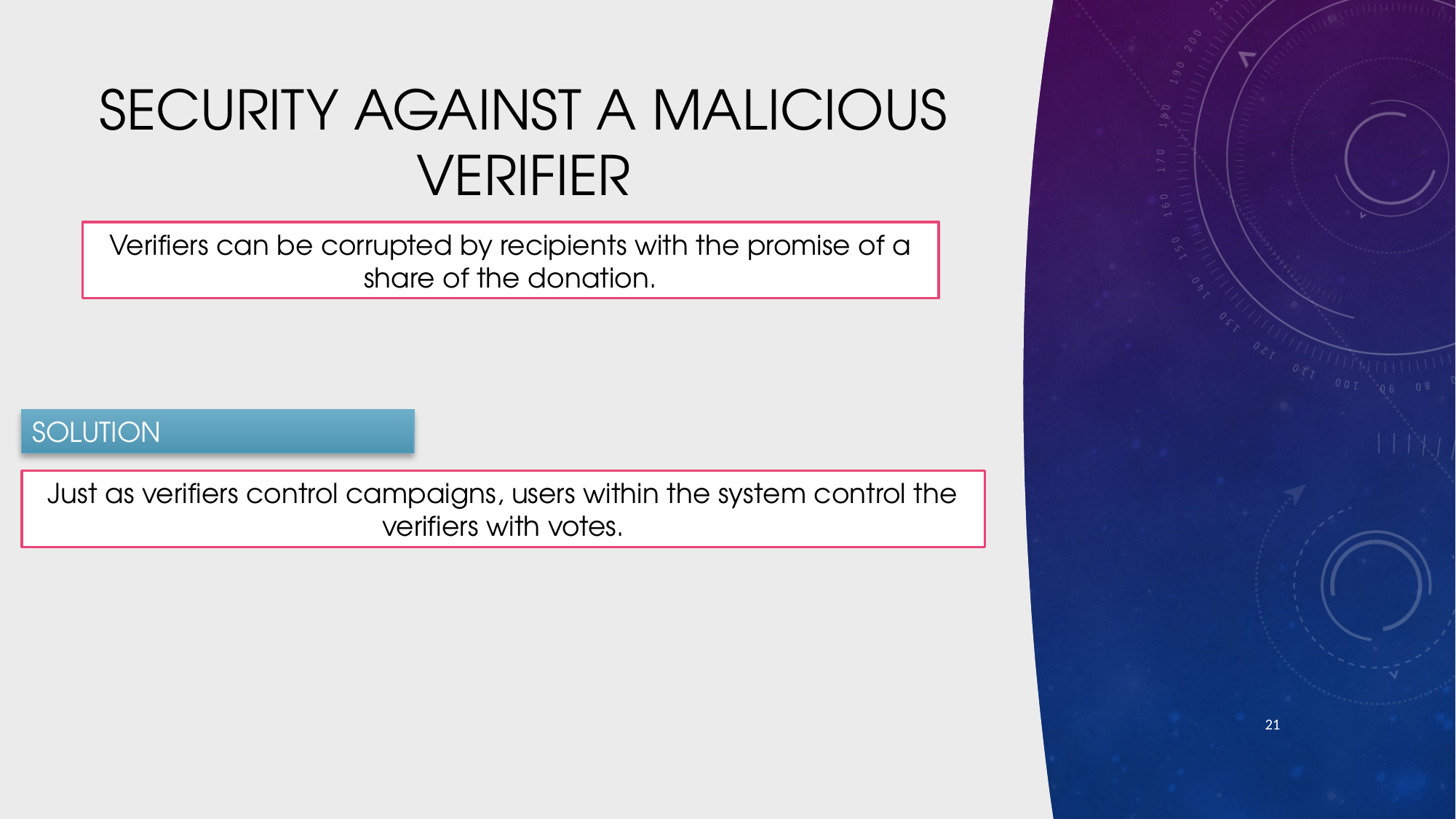

# SECURITY AGAINST A MALICIOUS VERIFIER
Verifiers can be corrupted by recipients with the promise of a share of the donation.
SOLUTION
Just as verifiers control campaigns, users within the system control the verifiers with votes.
21